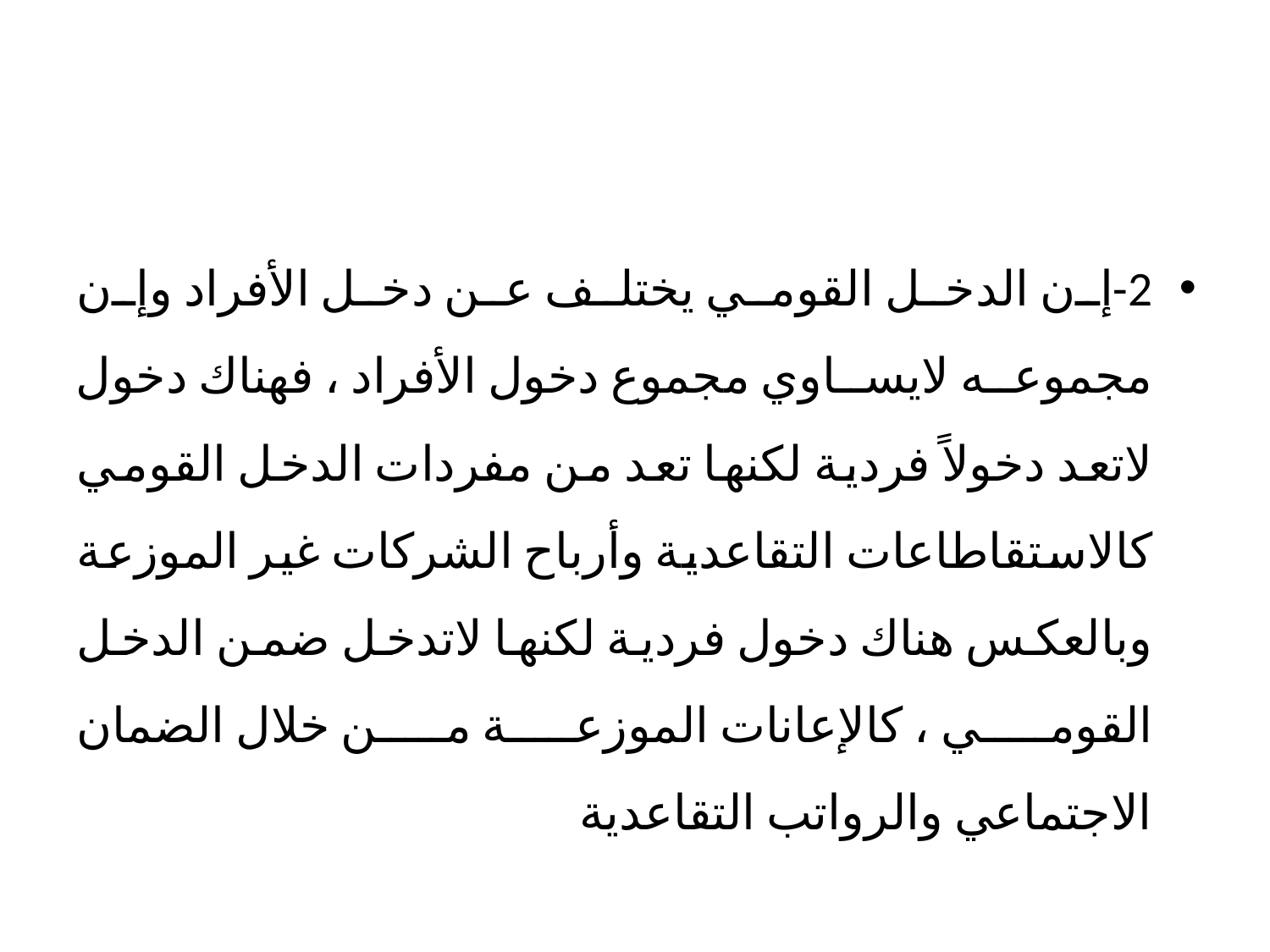

#
2-	إن الدخل القومي يختلف عن دخل الأفراد وإن مجموعه لايساوي مجموع دخول الأفراد ، فهناك دخول لاتعد دخولاً فردية لكنها تعد من مفردات الدخل القومي كالاستقاطاعات التقاعدية وأرباح الشركات غير الموزعة وبالعكس هناك دخول فردية لكنها لاتدخل ضمن الدخل القومي ، كالإعانات الموزعة من خلال الضمان الاجتماعي والرواتب التقاعدية